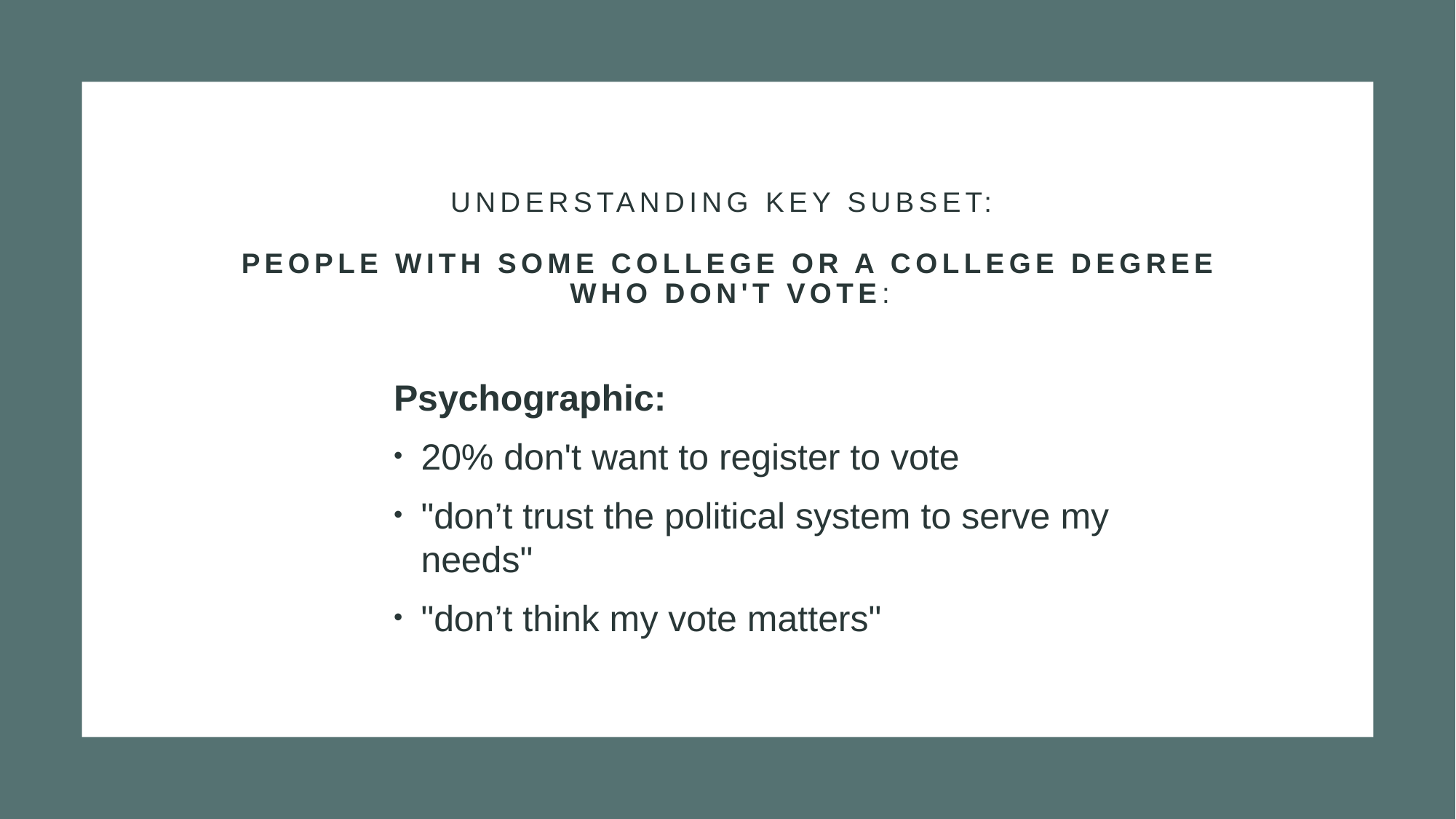

# Understanding KEY SUBSET:  People with some college or a college degree who don't vote:
Psychographic:
20% don't want to register to vote
"don’t trust the political system to serve my needs"
"don’t think my vote matters"